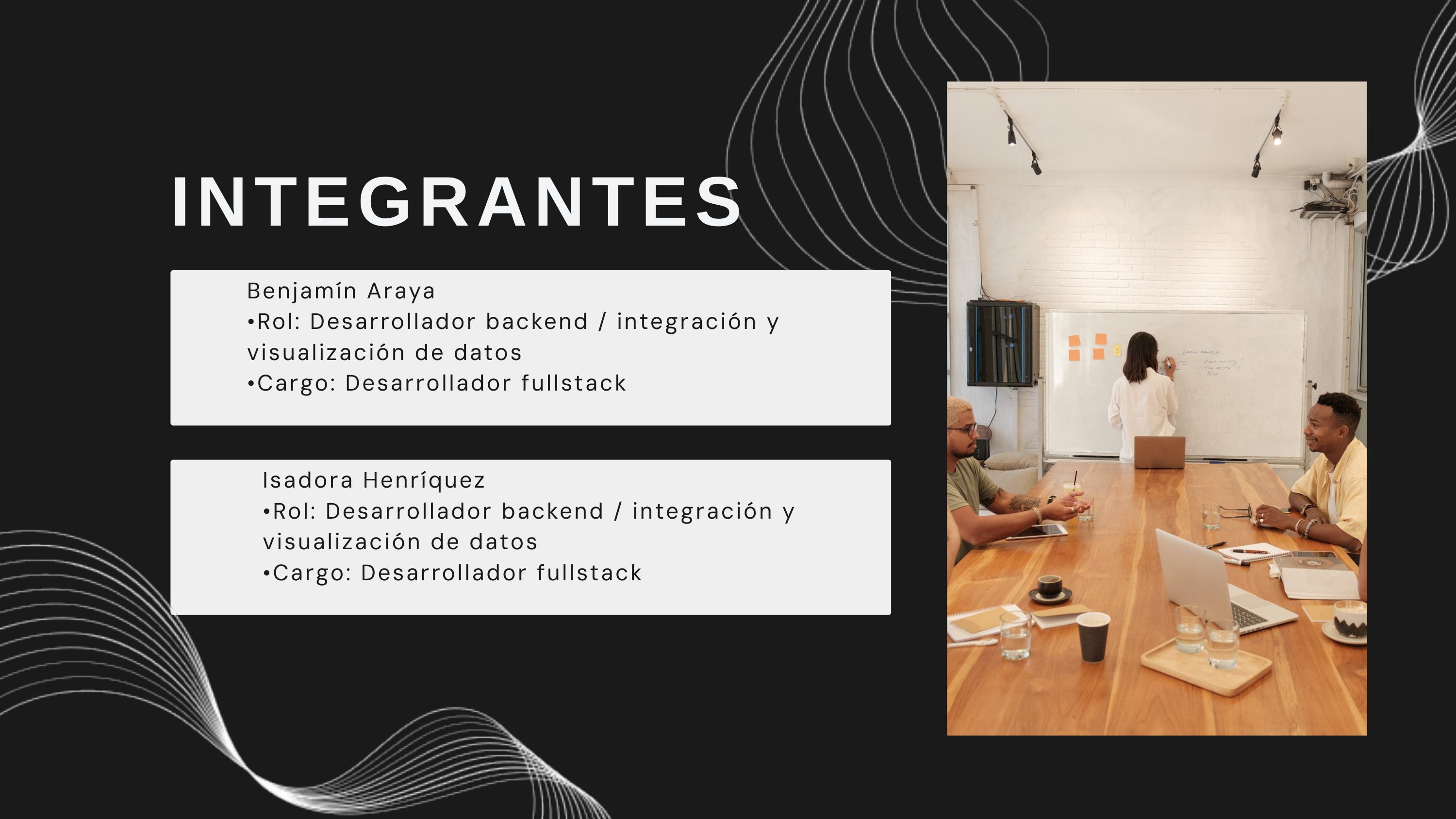

INTEGRANTES

Benjamín Araya
•Rol: Desarrollador backend / integración y visualización de datos
•Cargo: Desarrollador fullstack

Isadora Henríquez
•Rol: Desarrollador backend / integración y visualización de datos
•Cargo: Desarrollador fullstack